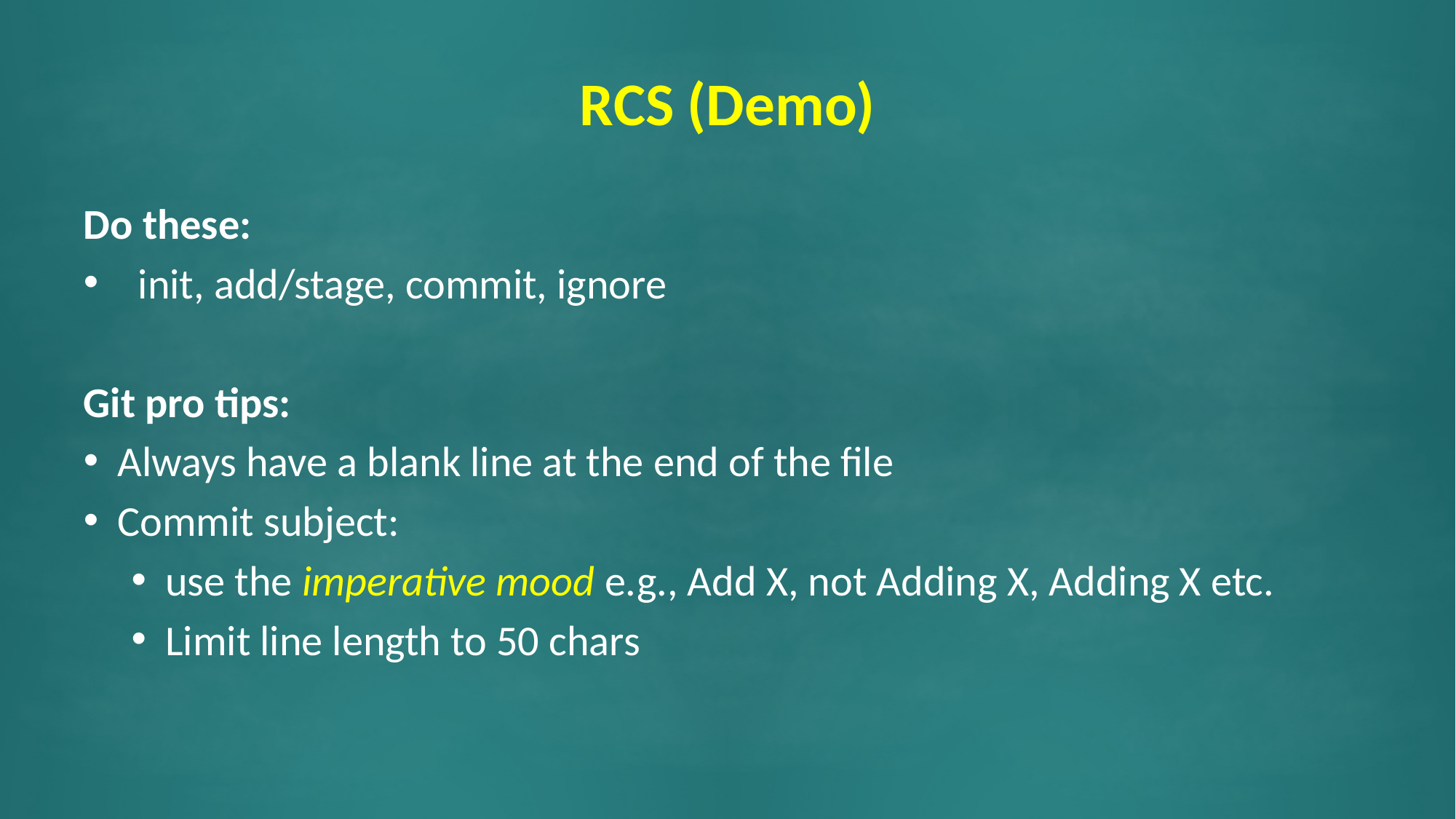

# RCS (Demo)
Do these:
init, add/stage, commit, ignore

Git pro tips:
Always have a blank line at the end of the file
Commit subject:
use the imperative mood e.g., Add X, not Adding X, Adding X etc.
Limit line length to 50 chars